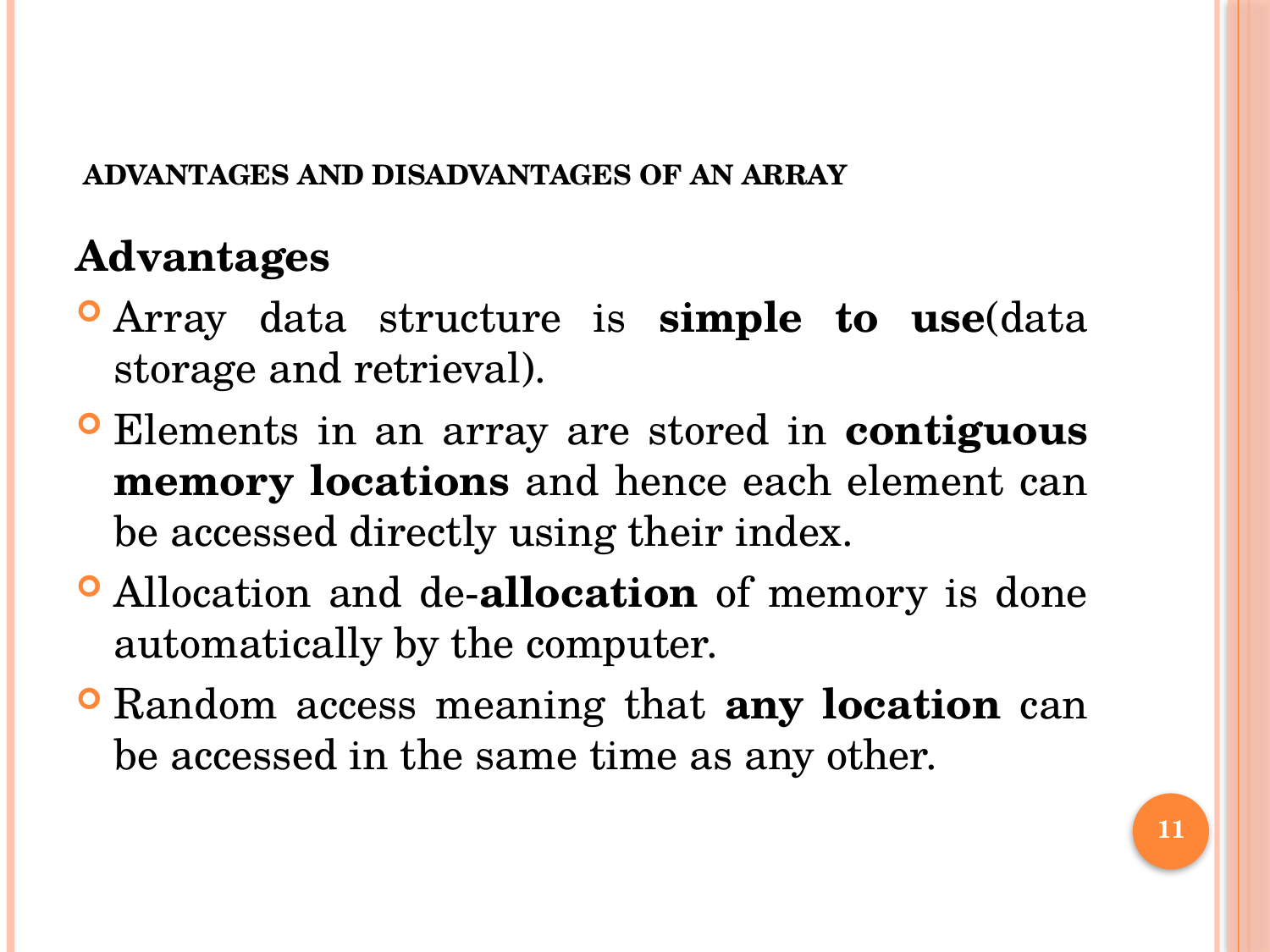

# Advantages and disadvantages of an array
Advantages
Array data structure is simple to use(data storage and retrieval).
Elements in an array are stored in contiguous memory locations and hence each element can be accessed directly using their index.
Allocation and de-allocation of memory is done automatically by the computer.
Random access meaning that any location can be accessed in the same time as any other.
11